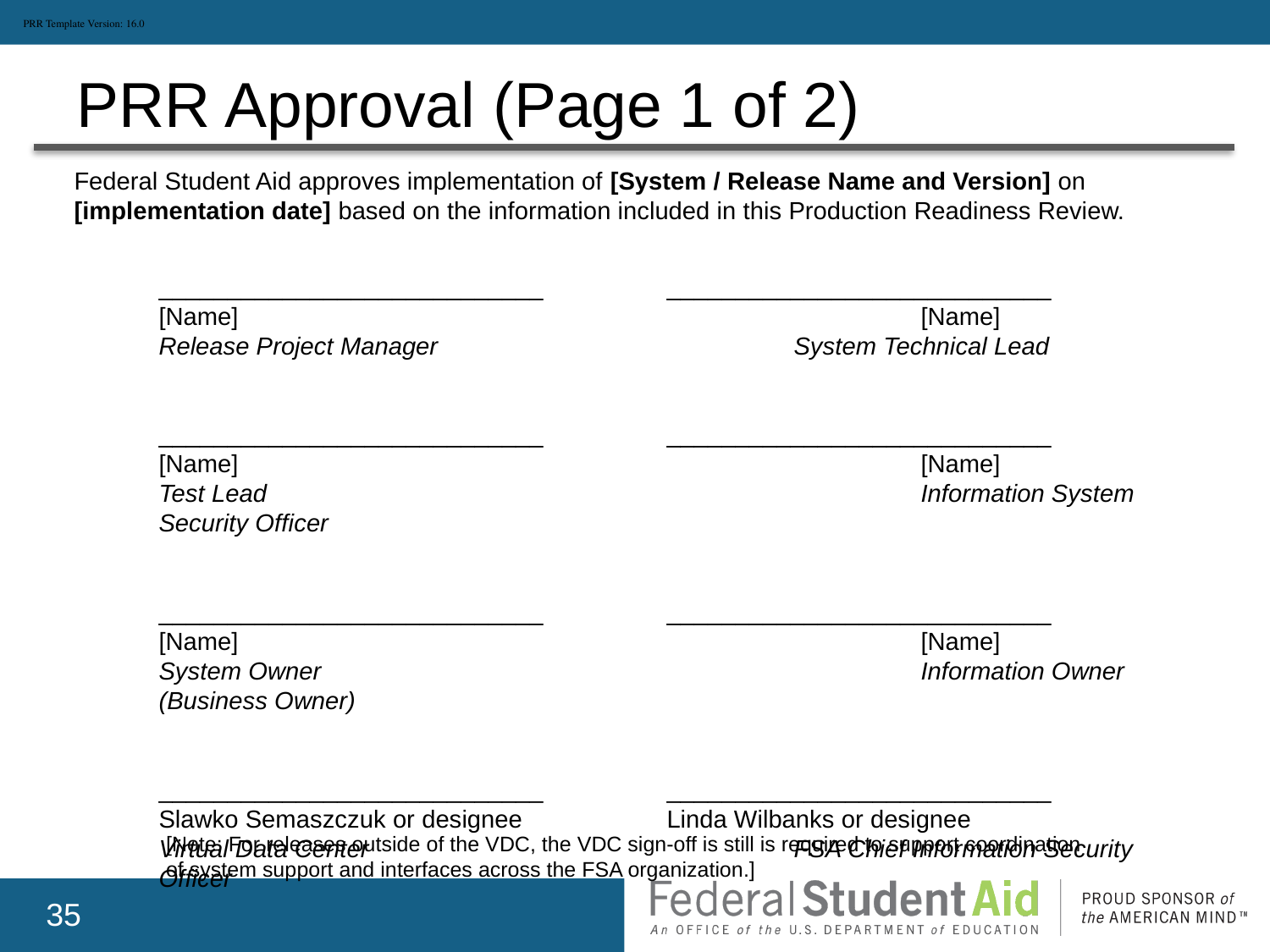

PRR Template Version: 16.0
# PRR Approval (Page 1 of 2)
Federal Student Aid approves implementation of [System / Release Name and Version] on [implementation date] based on the information included in this Production Readiness Review.
____________________________	____________________________
[Name]						[Name]
Release Project Manager 			System Technical Lead

____________________________	____________________________
[Name]						[Name]
Test Lead						Information System Security Officer

____________________________	____________________________
[Name]						[Name]
System Owner					Information Owner (Business Owner)

____________________________	____________________________
Slawko Semaszczuk or designee	 	Linda Wilbanks or designee
Virtual Data Center 				FSA Chief Information Security Officer

[Note: For releases outside of the VDC, the VDC sign-off is still is required to support coordination of system support and interfaces across the FSA organization.]